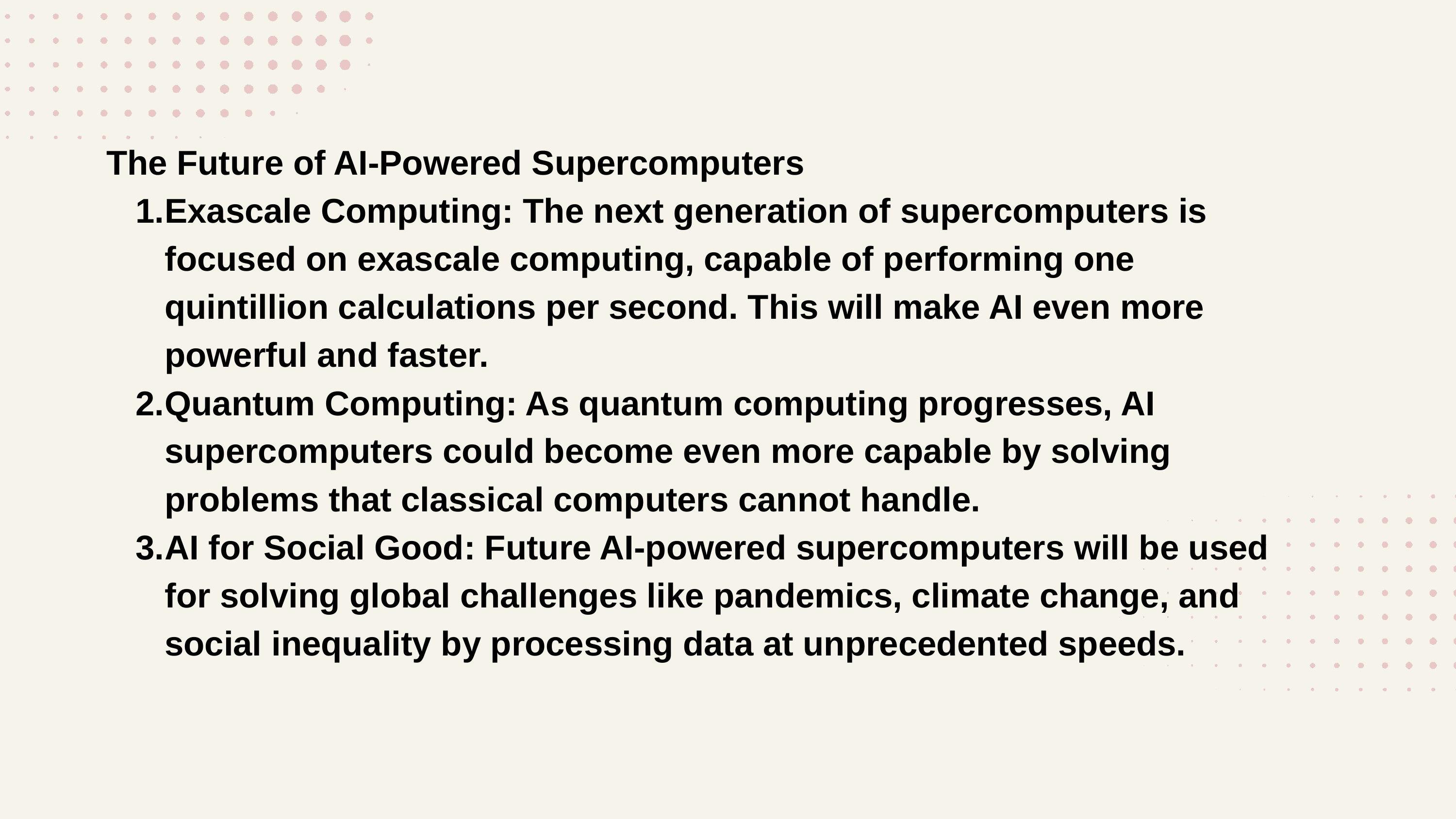

The Future of AI-Powered Supercomputers
Exascale Computing: The next generation of supercomputers is focused on exascale computing, capable of performing one quintillion calculations per second. This will make AI even more powerful and faster.
Quantum Computing: As quantum computing progresses, AI supercomputers could become even more capable by solving problems that classical computers cannot handle.
AI for Social Good: Future AI-powered supercomputers will be used for solving global challenges like pandemics, climate change, and social inequality by processing data at unprecedented speeds.